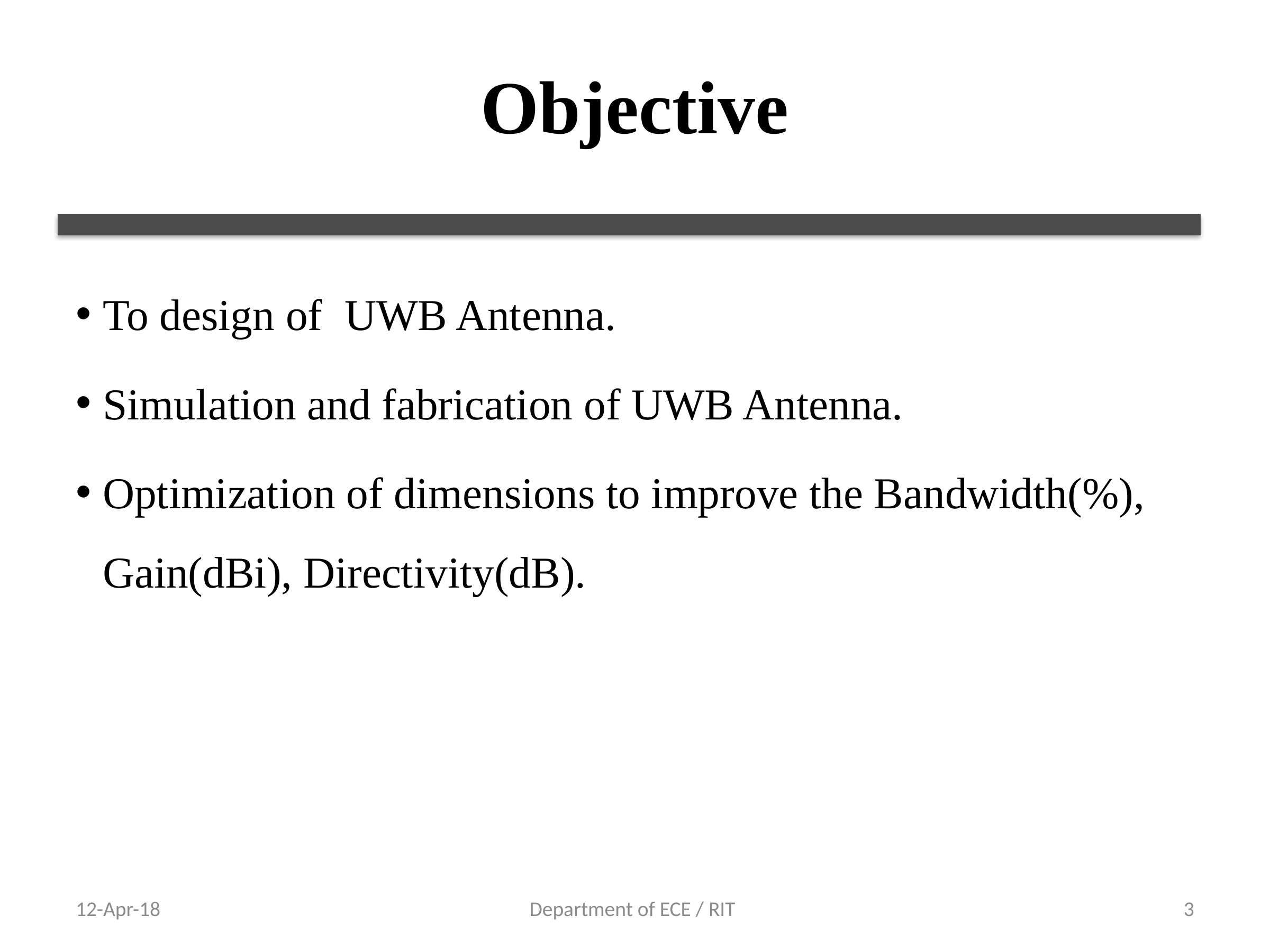

# Objective

To design of  UWB Antenna.
Simulation and fabrication of UWB Antenna.
Optimization of dimensions to improve the Bandwidth(%), Gain(dBi), Directivity(dB).

12-Apr-18
Department of ECE / RIT
3